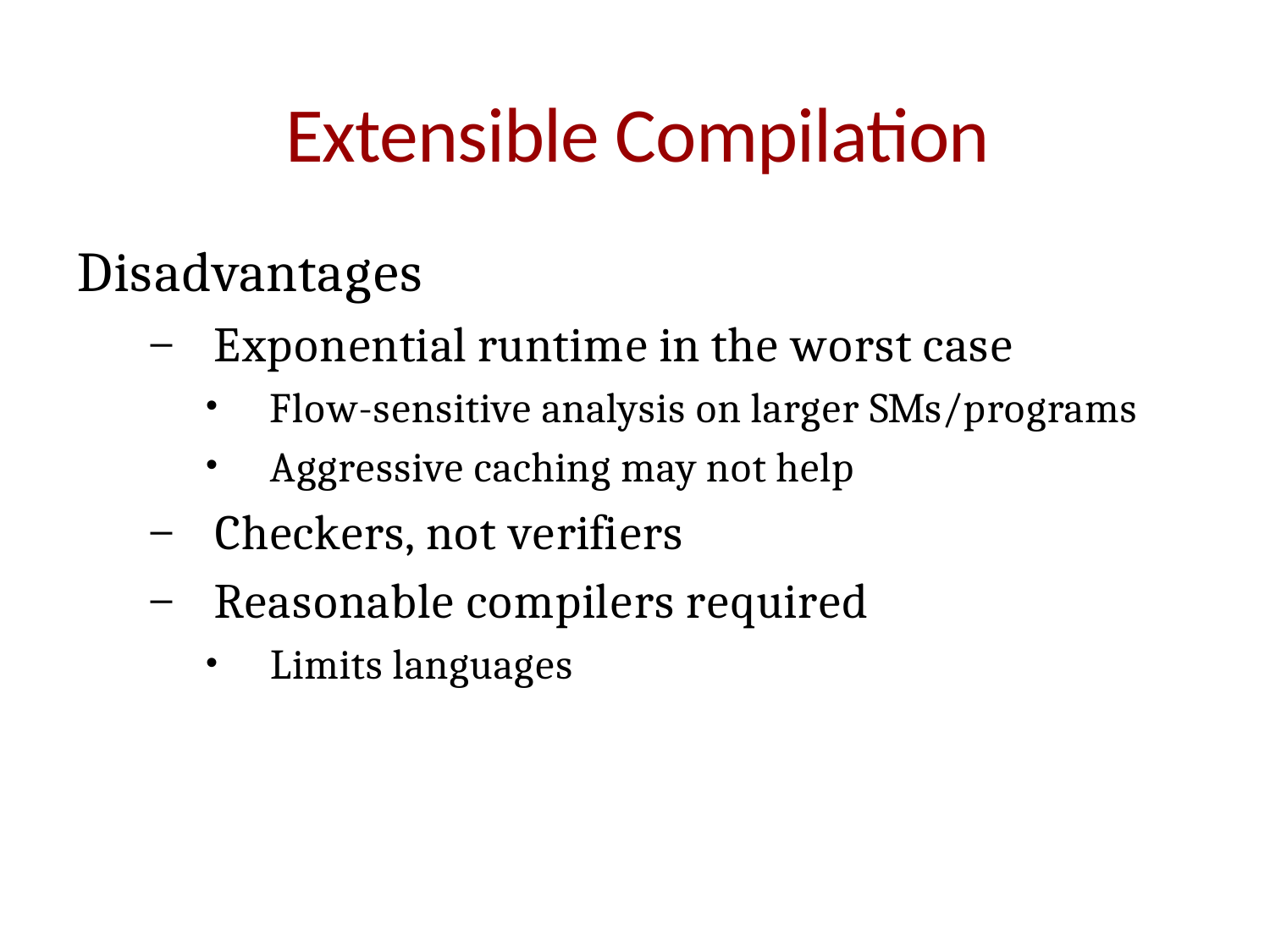

# Extensible Compilation
Disadvantages
Exponential runtime in the worst case
Flow-sensitive analysis on larger SMs/programs
Aggressive caching may not help
Checkers, not verifiers
Reasonable compilers required
Limits languages